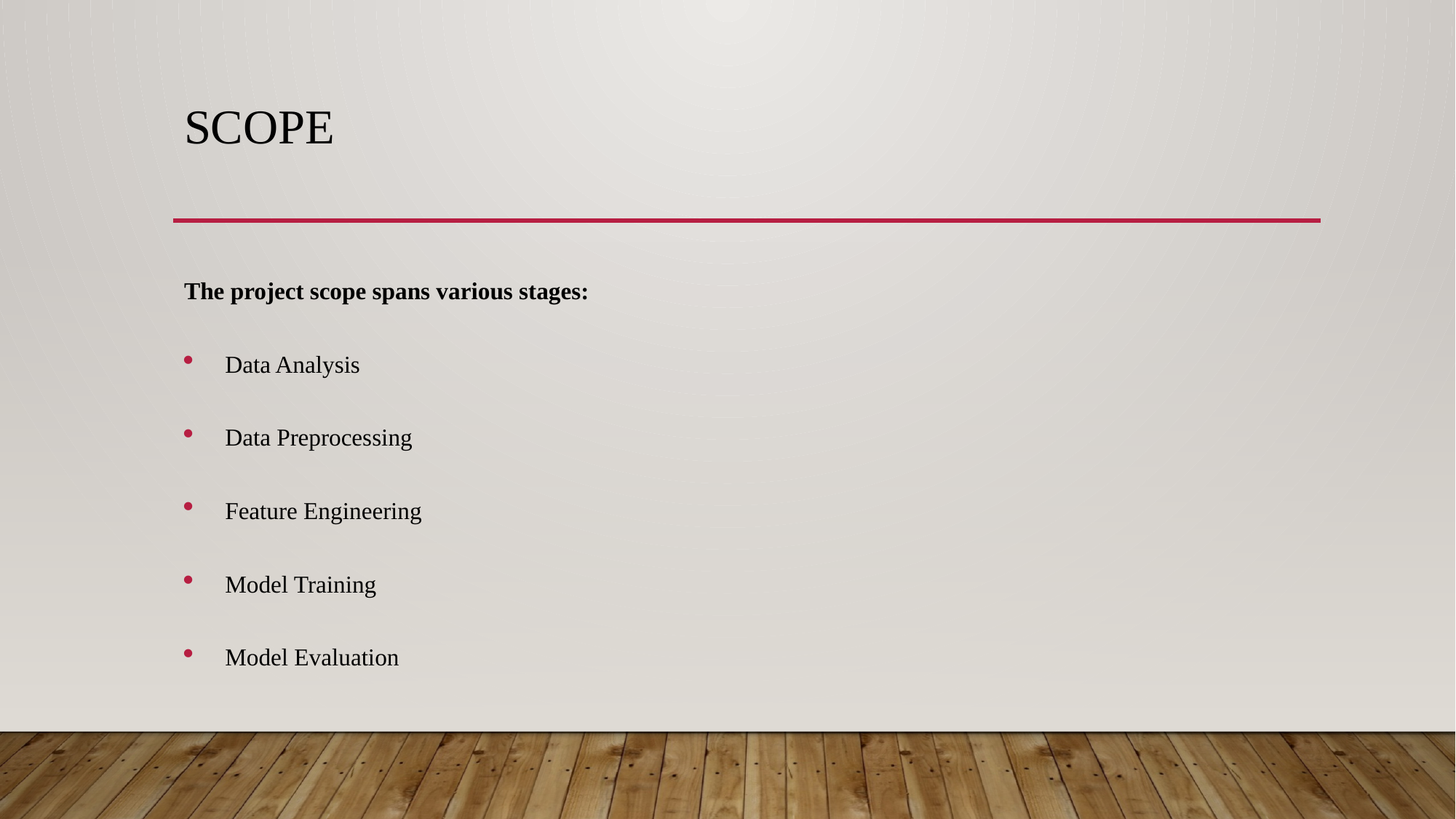

# Scope
The project scope spans various stages:
Data Analysis
Data Preprocessing
Feature Engineering
Model Training
Model Evaluation